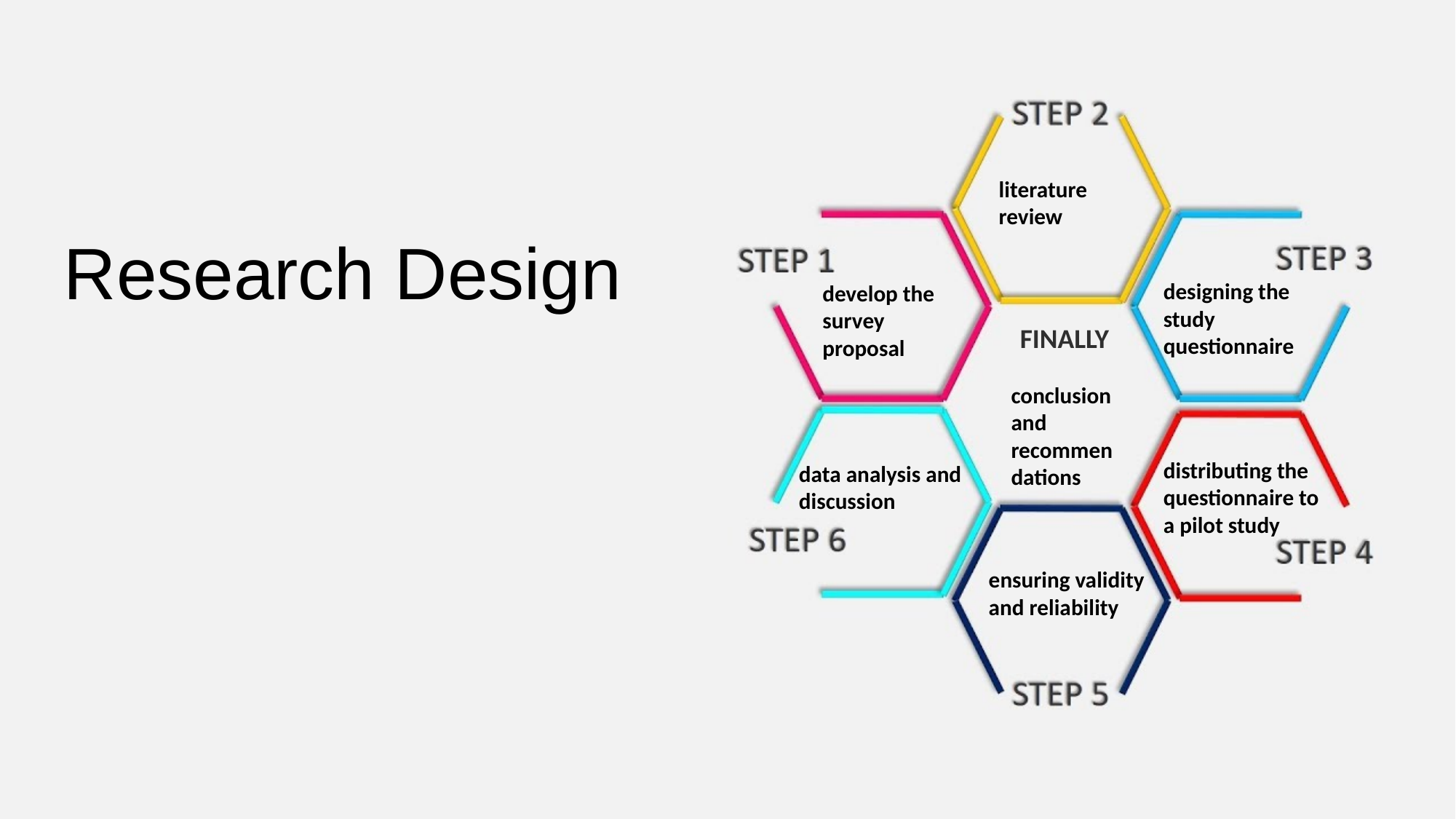

literature review
Research Design
designing the
study questionnaire
develop the survey proposal
FINALLY

conclusion and
recommendations

data analysis and
discussion
distributing the questionnaire to a pilot study
ensuring validity and reliability